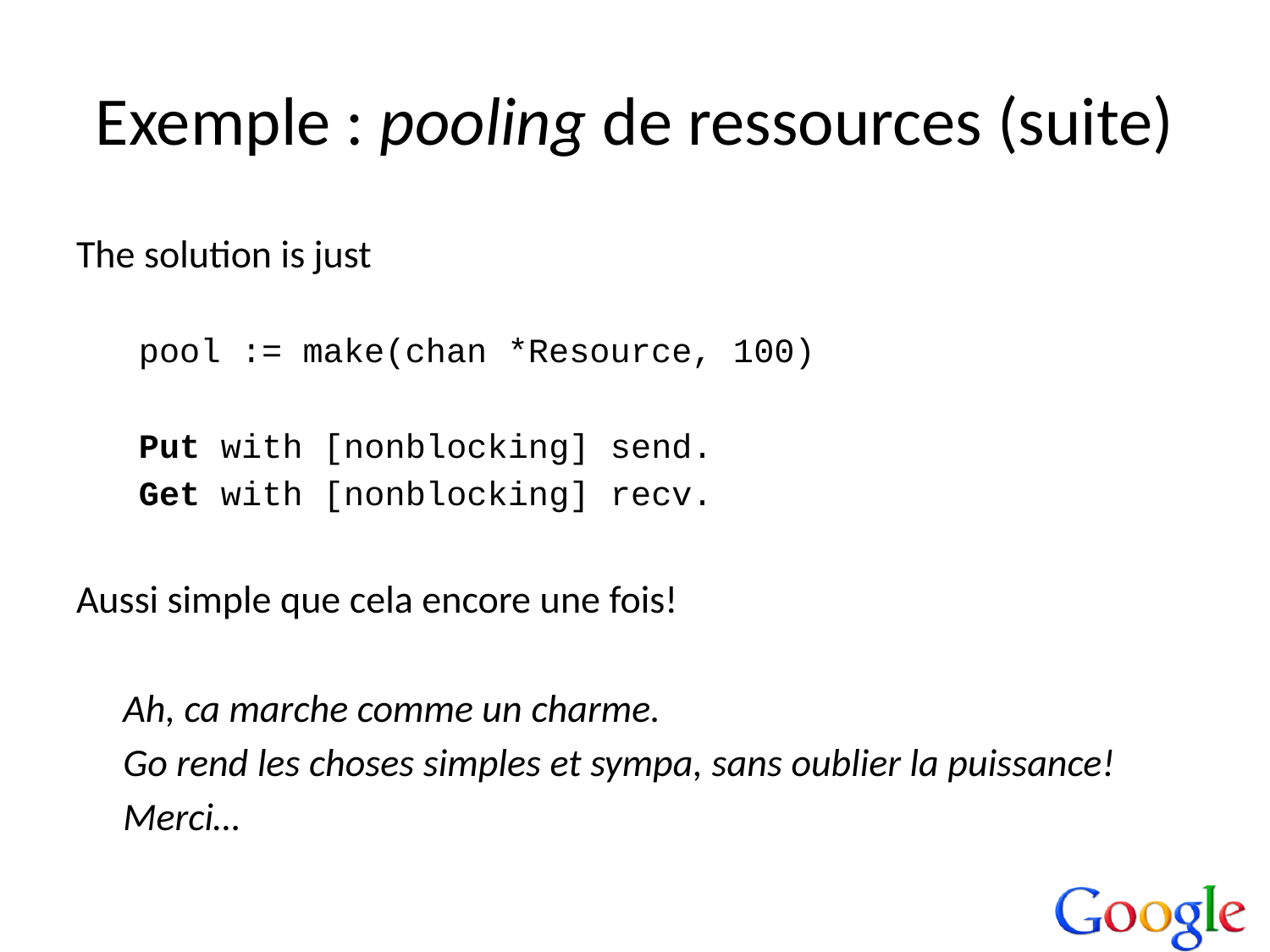

# Exemple : pooling de ressources (suite)
The solution is just
pool := make(chan *Resource, 100)

Put with [nonblocking] send.
Get with [nonblocking] recv.

Aussi simple que cela encore une fois!

	Ah, ca marche comme un charme.
	Go rend les choses simples et sympa, sans oublier la puissance!
	Merci…